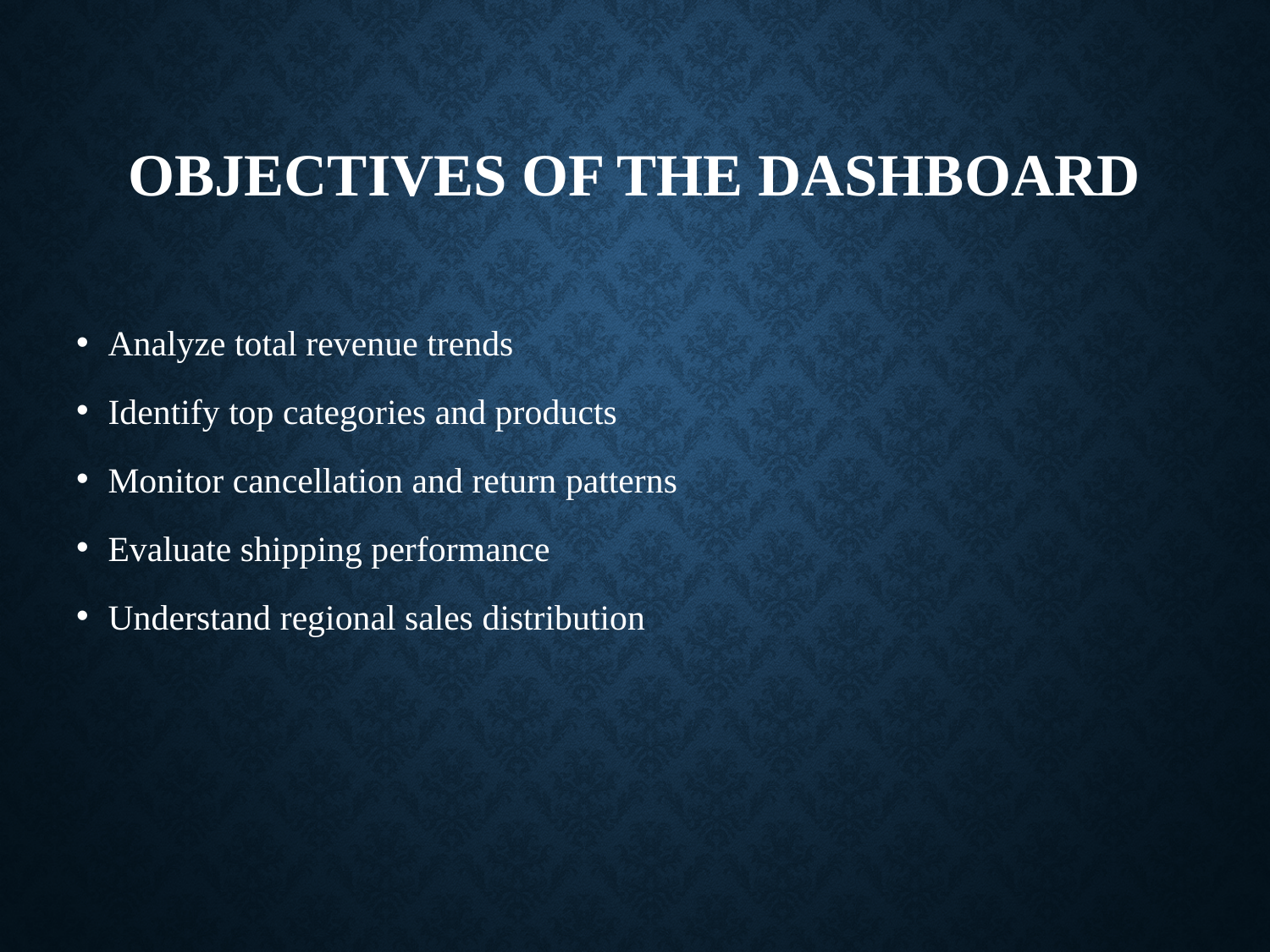

# Objectives of the Dashboard

Analyze total revenue trends
Identify top categories and products
Monitor cancellation and return patterns
Evaluate shipping performance
Understand regional sales distribution